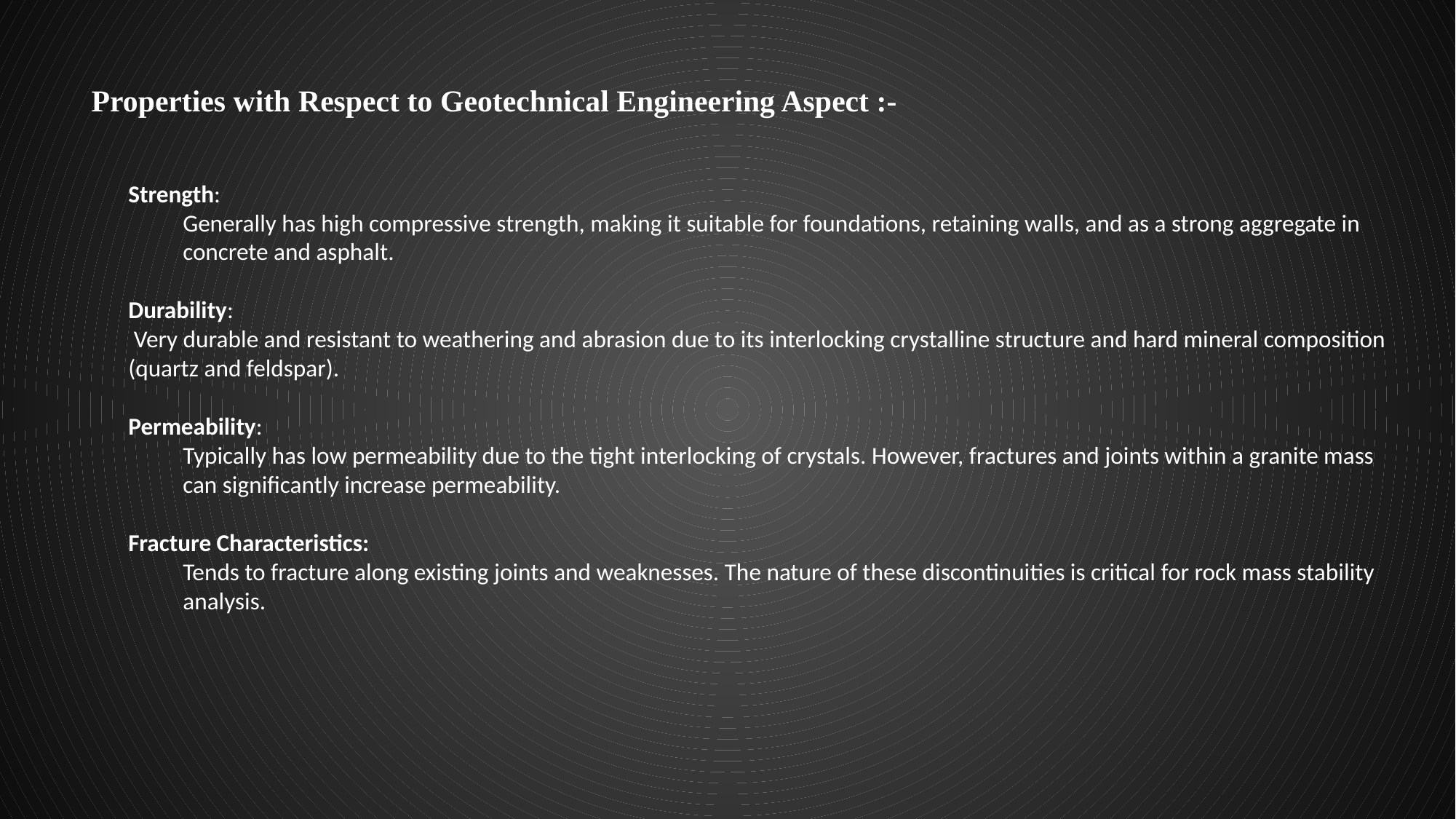

Properties with Respect to Geotechnical Engineering Aspect :-
Strength:
Generally has high compressive strength, making it suitable for foundations, retaining walls, and as a strong aggregate in concrete and asphalt.

Durability:
 Very durable and resistant to weathering and abrasion due to its interlocking crystalline structure and hard mineral composition (quartz and feldspar).

Permeability:
Typically has low permeability due to the tight interlocking of crystals. However, fractures and joints within a granite mass can significantly increase permeability.

Fracture Characteristics:
Tends to fracture along existing joints and weaknesses. The nature of these discontinuities is critical for rock mass stability analysis.